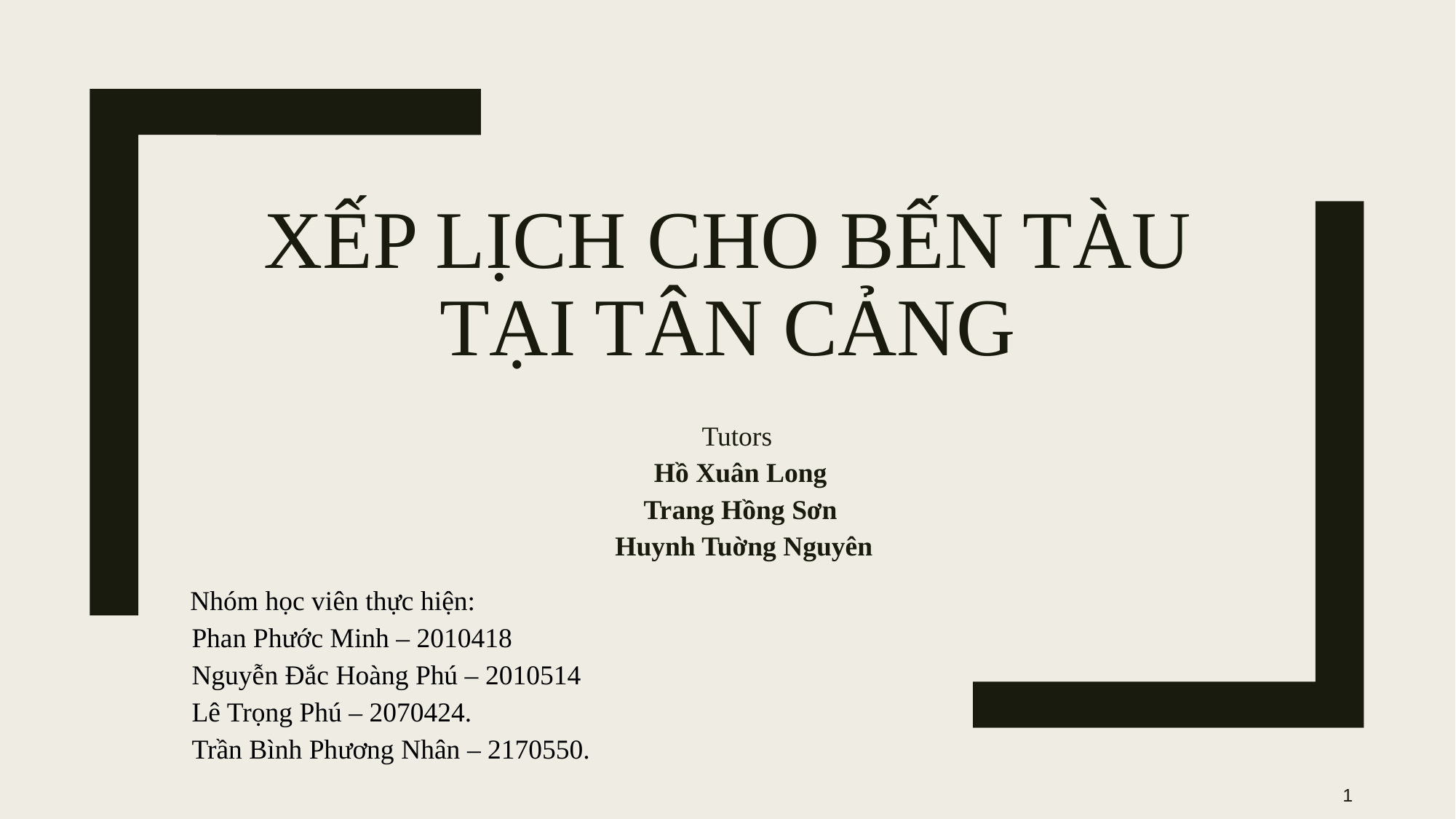

# XẾP LỊCH CHO BẾN TÀU TẠI TÂN CẢNG
Tutors
Hồ Xuân Long
Trang Hồng Sơn
Huynh Tuờng Nguyên
Nhóm học viên thực hiện:
Phan Phước Minh – 2010418
Nguyễn Đắc Hoàng Phú – 2010514
Lê Trọng Phú – 2070424.
Trần Bình Phương Nhân – 2170550.
1